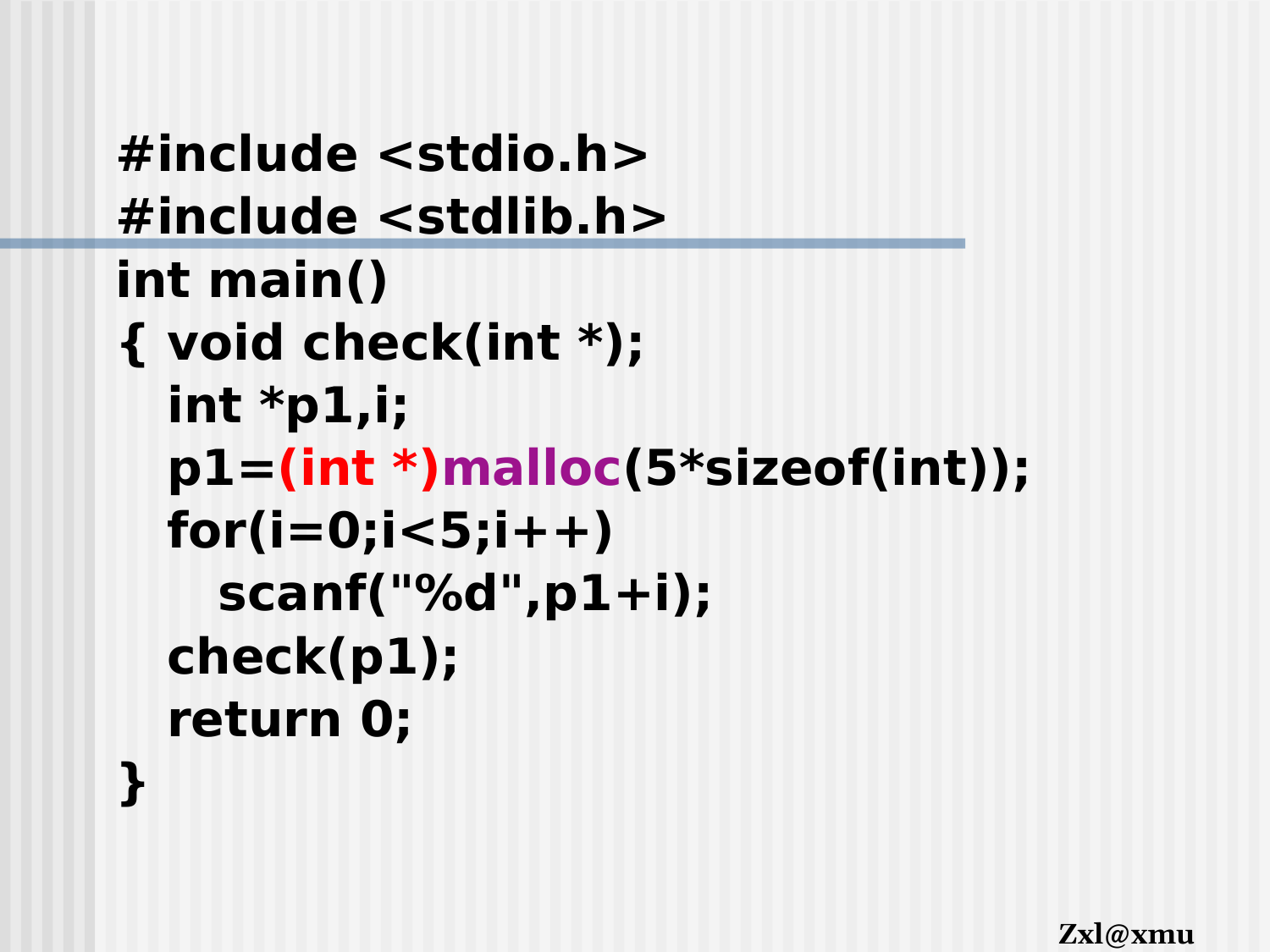

#include <stdio.h>
#include <stdlib.h>
int main()
{ void check(int *);
   int *p1,i;
   p1=(int *)malloc(5*sizeof(int));
   for(i=0;i<5;i++)
      scanf("%d",p1+i);
   check(p1);
   return 0;
}